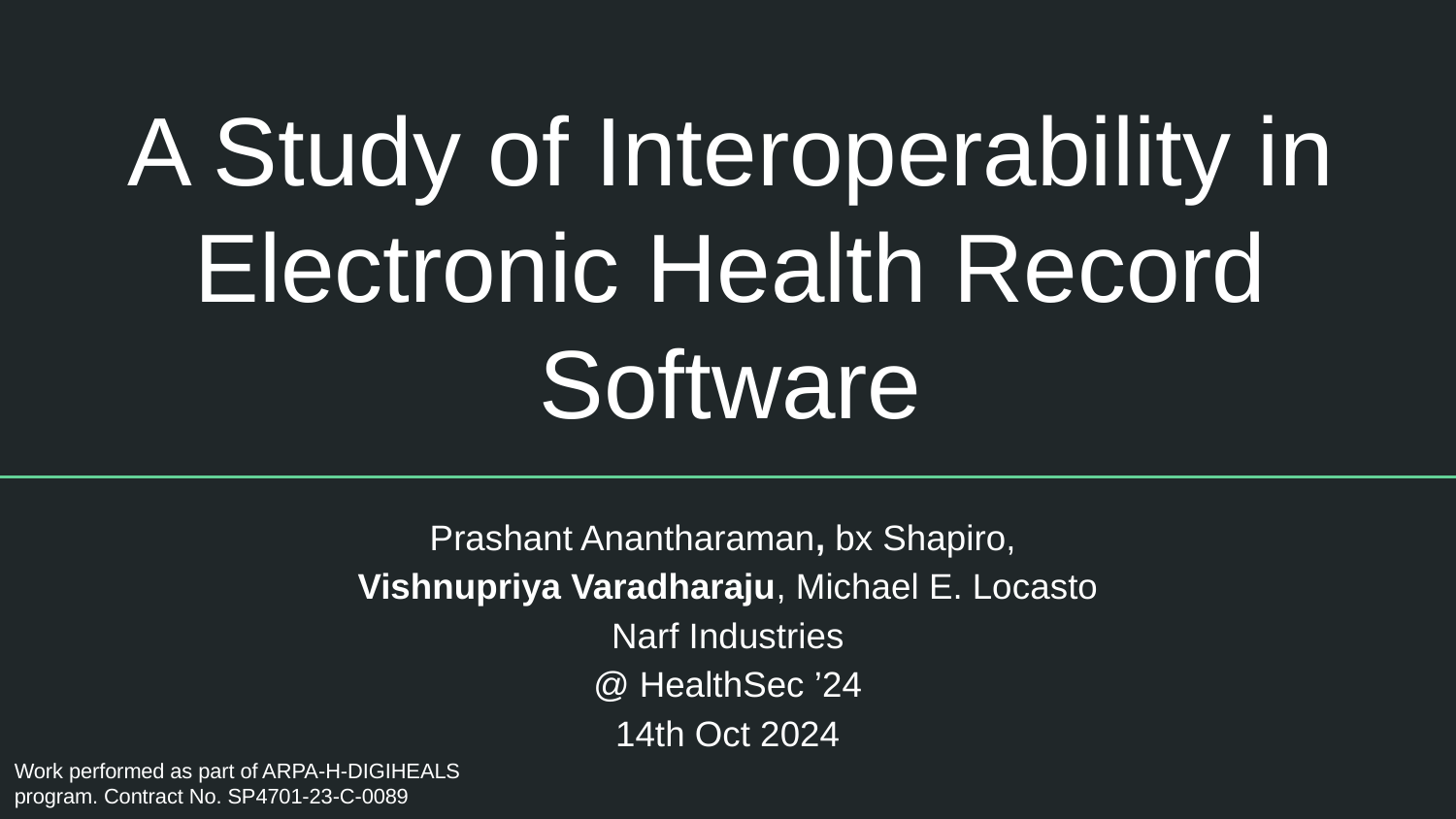

# A Study of Interoperability in Electronic Health Record Software
Prashant Anantharaman, bx Shapiro,
Vishnupriya Varadharaju, Michael E. Locasto
Narf Industries
@ HealthSec ’24
14th Oct 2024
Work performed as part of ARPA-H-DIGIHEALS program. Contract No. SP4701-23-C-0089